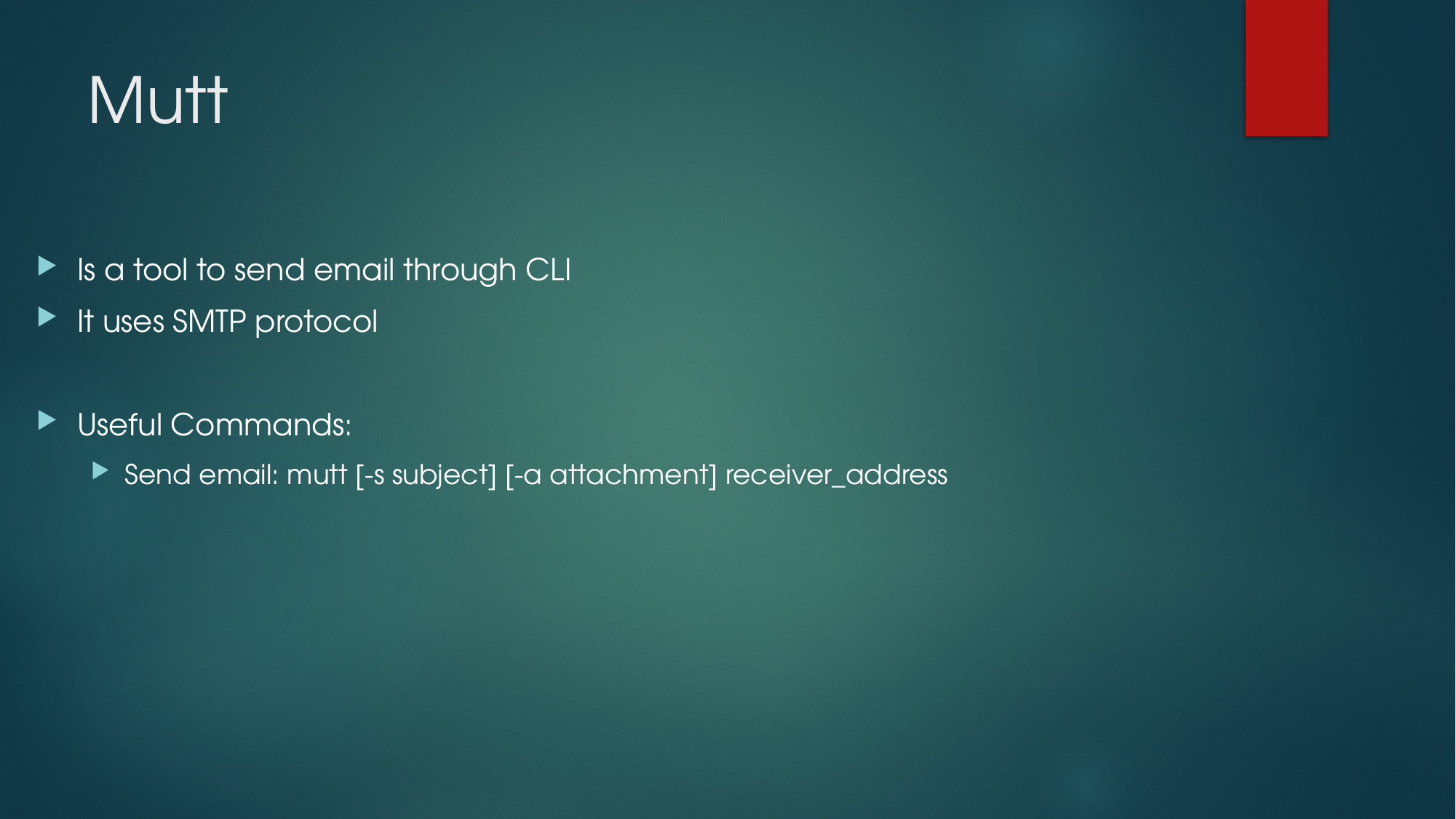

Mutt
Is a tool to send email through CLI
It uses SMTP protocol

Useful Commands:
Send email: mutt [-s subject] [-a attachment] receiver_address